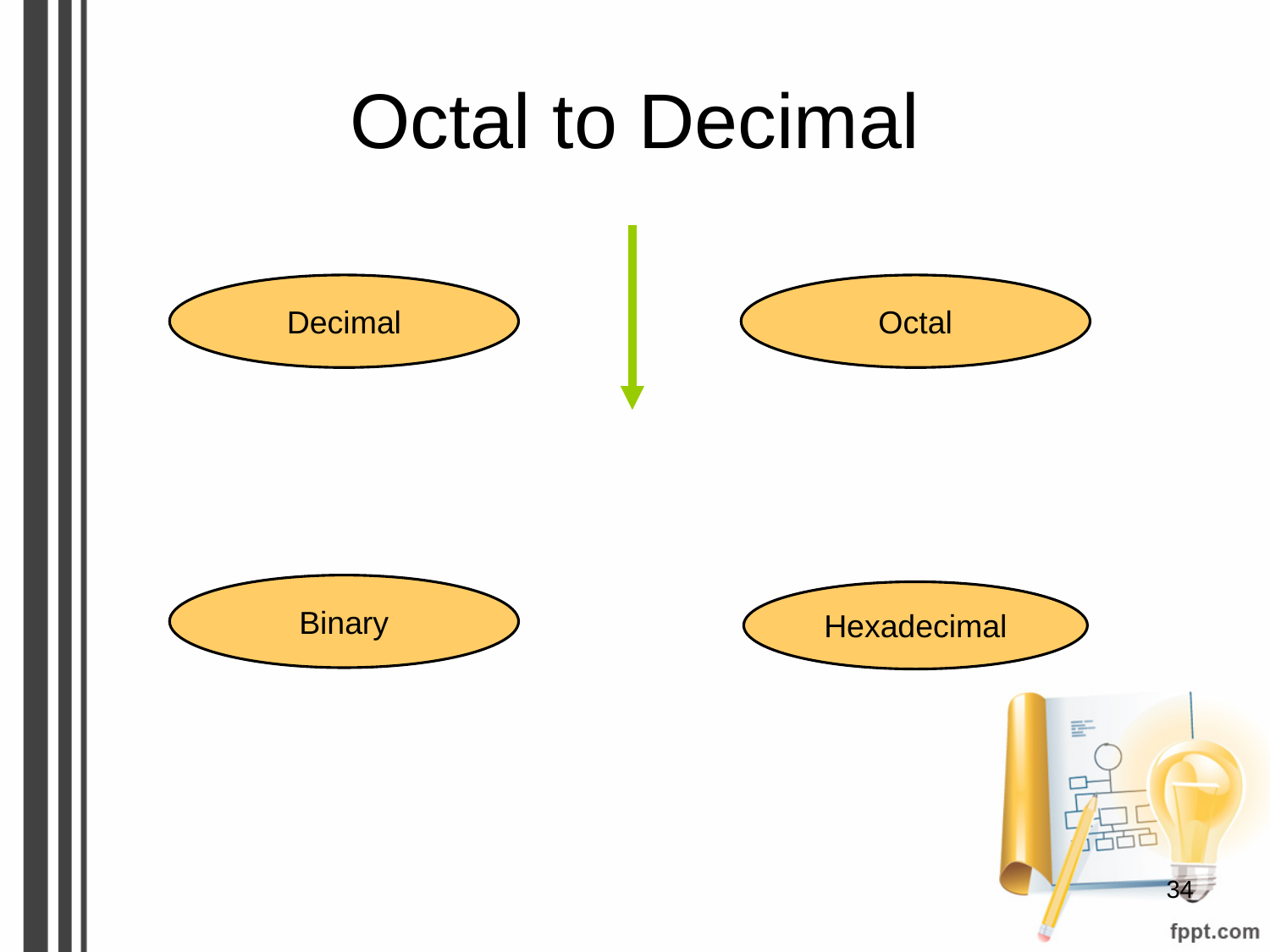

# Octal to Decimal
Decimal
Octal
Binary
Hexadecimal
34